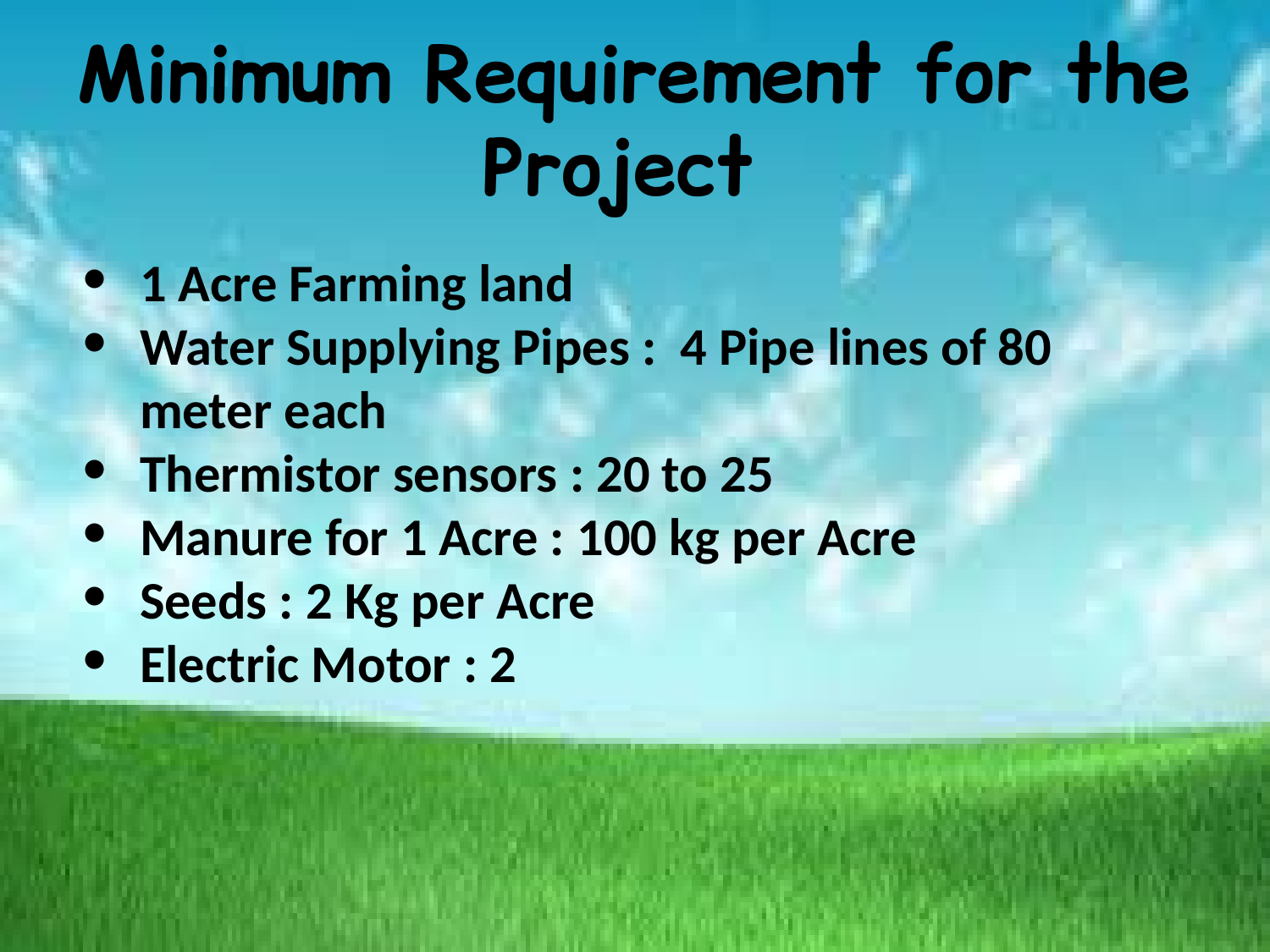

# Minimum Requirement for the Project
1 Acre Farming land
Water Supplying Pipes :  4 Pipe lines of 80  meter each
Thermistor sensors : 20 to 25
Manure for 1 Acre : 100 kg per Acre
Seeds : 2 Kg per Acre
Electric Motor : 2